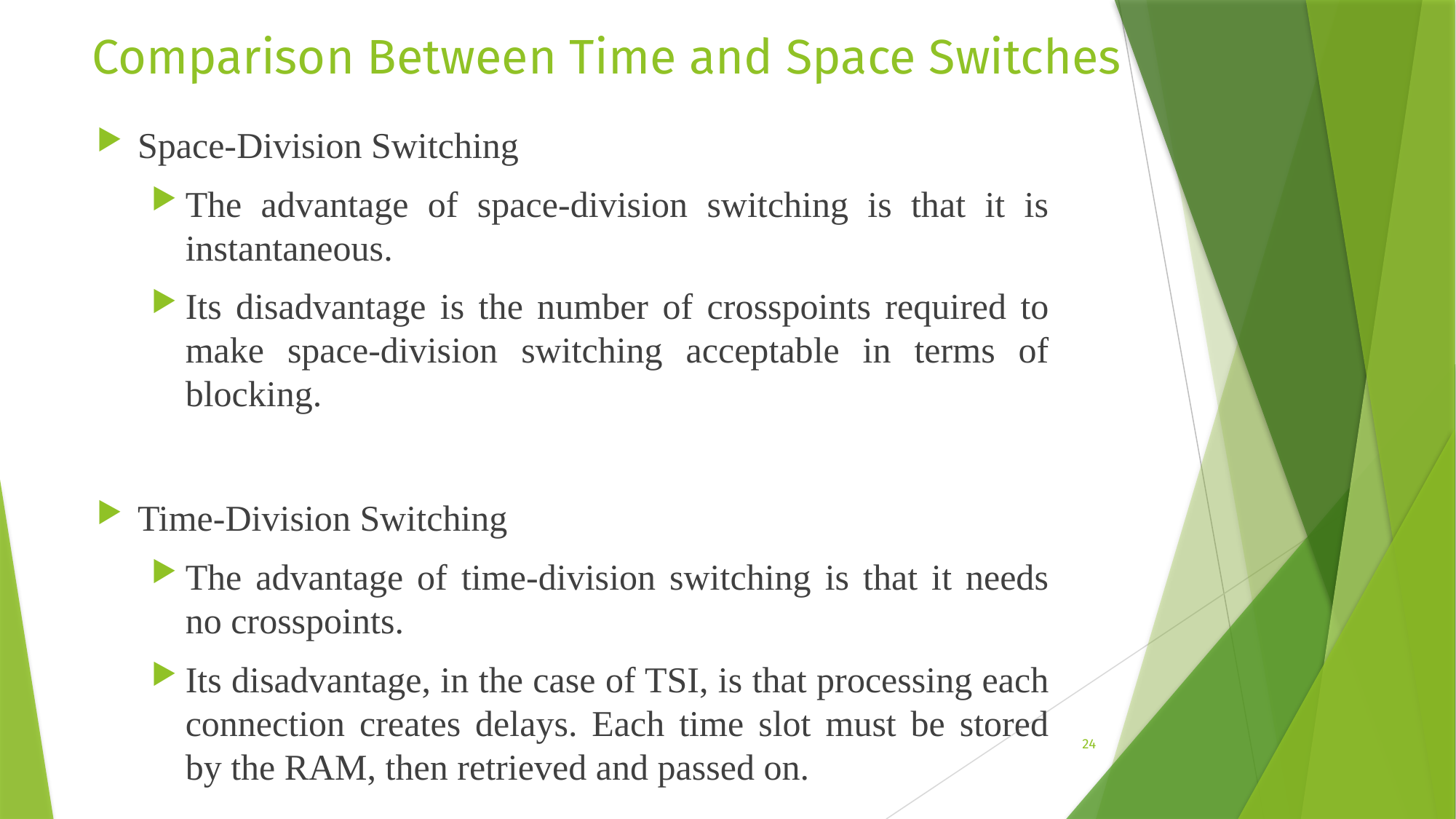

# Comparison Between Time and Space Switches
Space-Division Switching
The advantage of space-division switching is that it is instantaneous.
Its disadvantage is the number of crosspoints required to make space-division switching acceptable in terms of blocking.

Time-Division Switching
The advantage of time-division switching is that it needs no crosspoints.
Its disadvantage, in the case of TSI, is that processing each connection creates delays. Each time slot must be stored by the RAM, then retrieved and passed on.
24